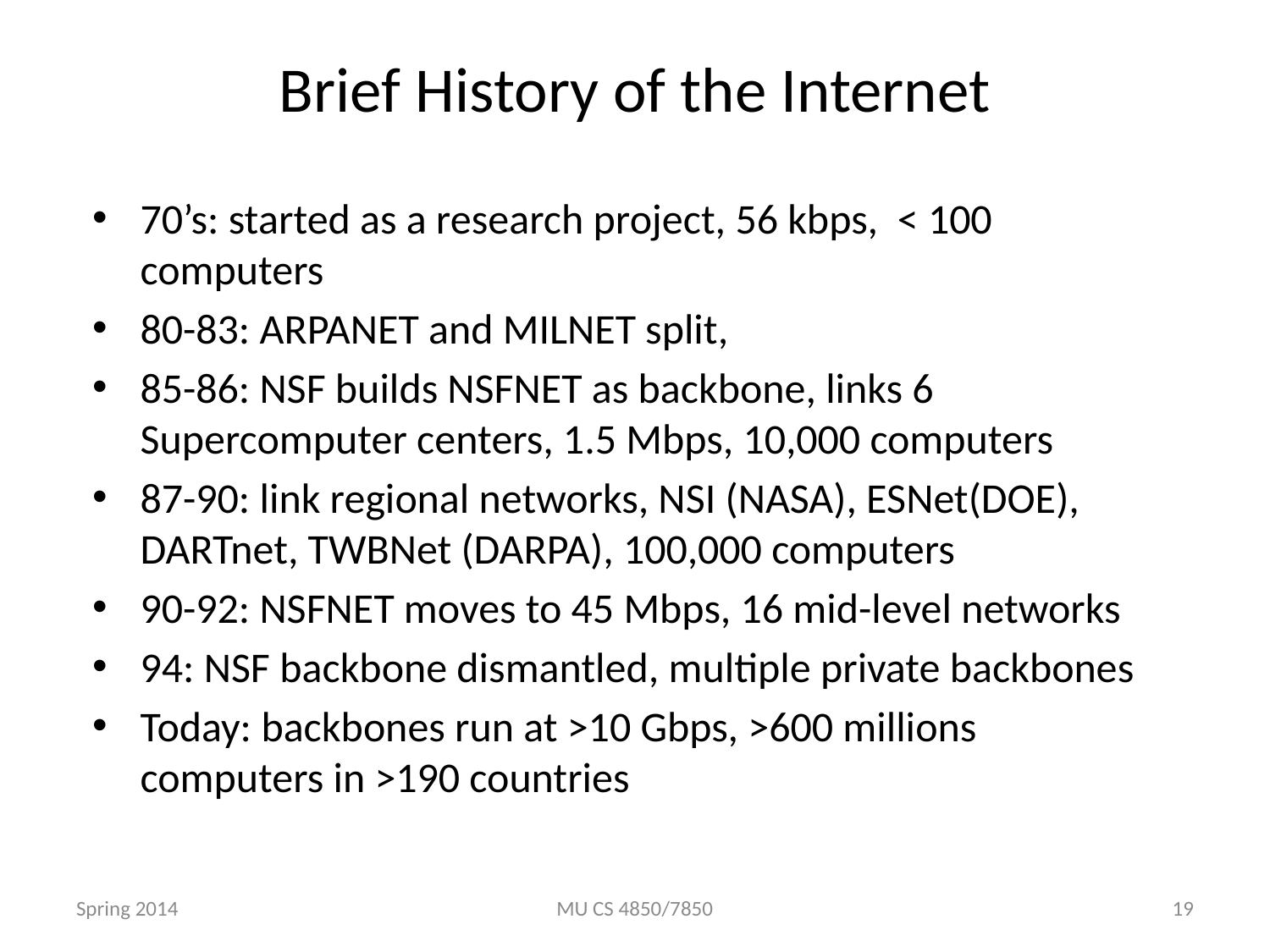

# Brief History of the Internet
70’s: started as a research project, 56 kbps,  < 100 computers
80-83: ARPANET and MILNET split,
85-86: NSF builds NSFNET as backbone, links 6 Supercomputer centers, 1.5 Mbps, 10,000 computers
87-90: link regional networks, NSI (NASA), ESNet(DOE),   DARTnet, TWBNet (DARPA), 100,000 computers
90-92: NSFNET moves to 45 Mbps, 16 mid-level networks
94: NSF backbone dismantled, multiple private backbones
Today: backbones run at >10 Gbps, >600 millions computers in >190 countries
Spring 2014
MU CS 4850/7850
19